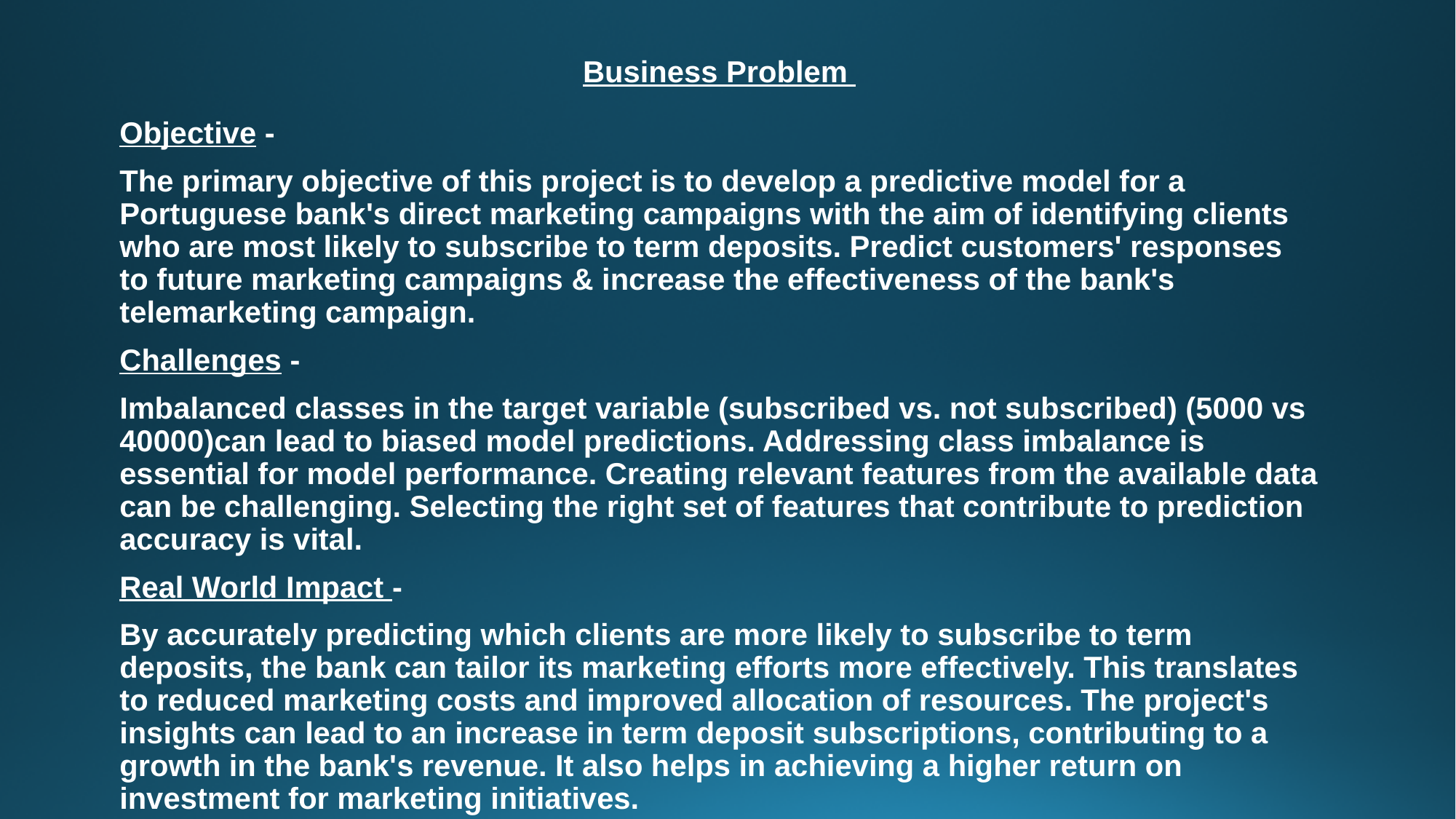

Business Problem
Objective -
The primary objective of this project is to develop a predictive model for a Portuguese bank's direct marketing campaigns with the aim of identifying clients who are most likely to subscribe to term deposits. Predict customers' responses to future marketing campaigns & increase the effectiveness of the bank's telemarketing campaign.
Challenges -
Imbalanced classes in the target variable (subscribed vs. not subscribed) (5000 vs 40000)can lead to biased model predictions. Addressing class imbalance is essential for model performance. Creating relevant features from the available data can be challenging. Selecting the right set of features that contribute to prediction accuracy is vital.
Real World Impact -
By accurately predicting which clients are more likely to subscribe to term deposits, the bank can tailor its marketing efforts more effectively. This translates to reduced marketing costs and improved allocation of resources. The project's insights can lead to an increase in term deposit subscriptions, contributing to a growth in the bank's revenue. It also helps in achieving a higher return on investment for marketing initiatives.